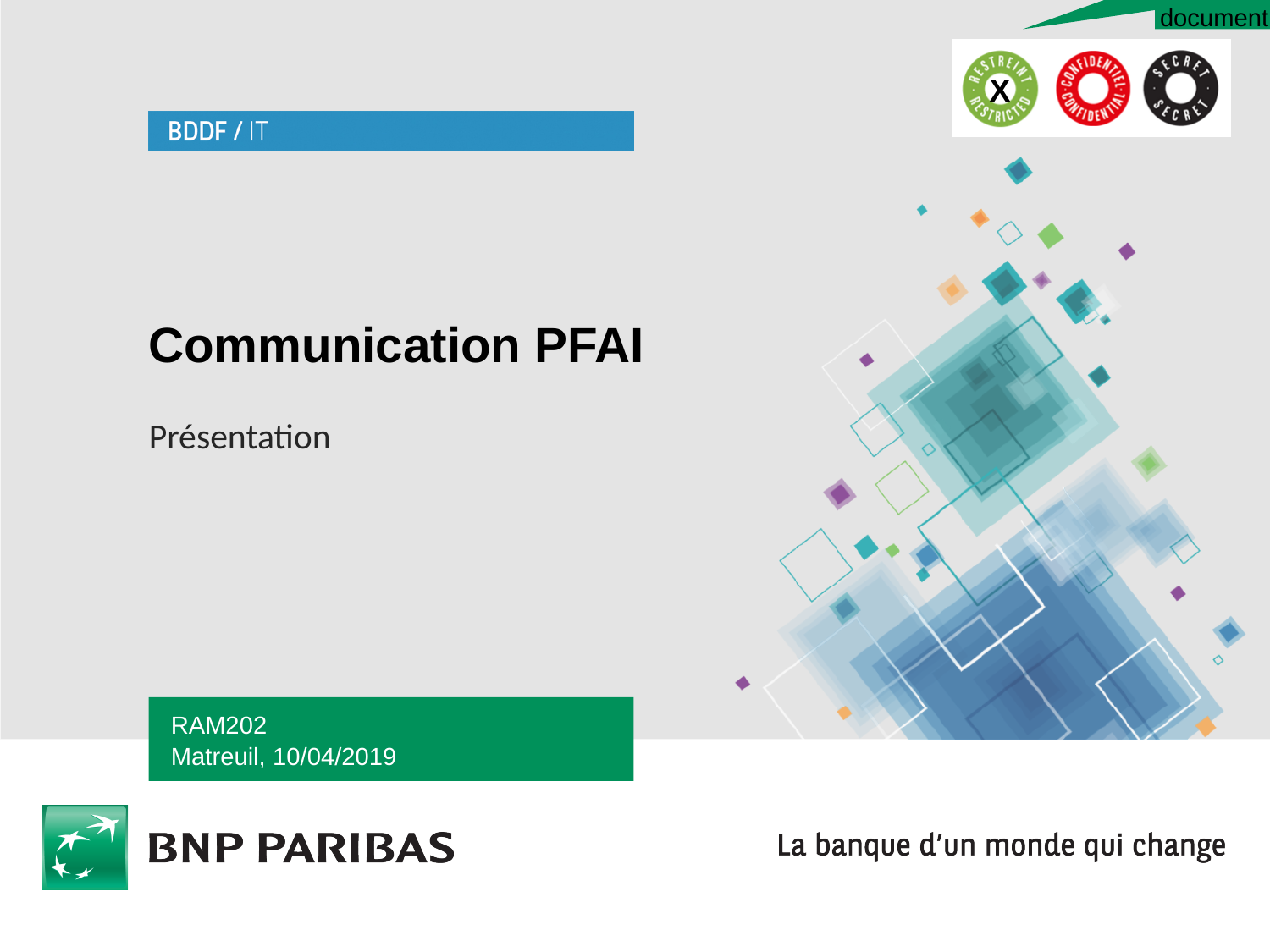

Merci de  renseigner (cocher ) le niveau de confidentialité de votre document
X
# Communication PFAI
Présentation

RAM202
Matreuil, 10/04/2019